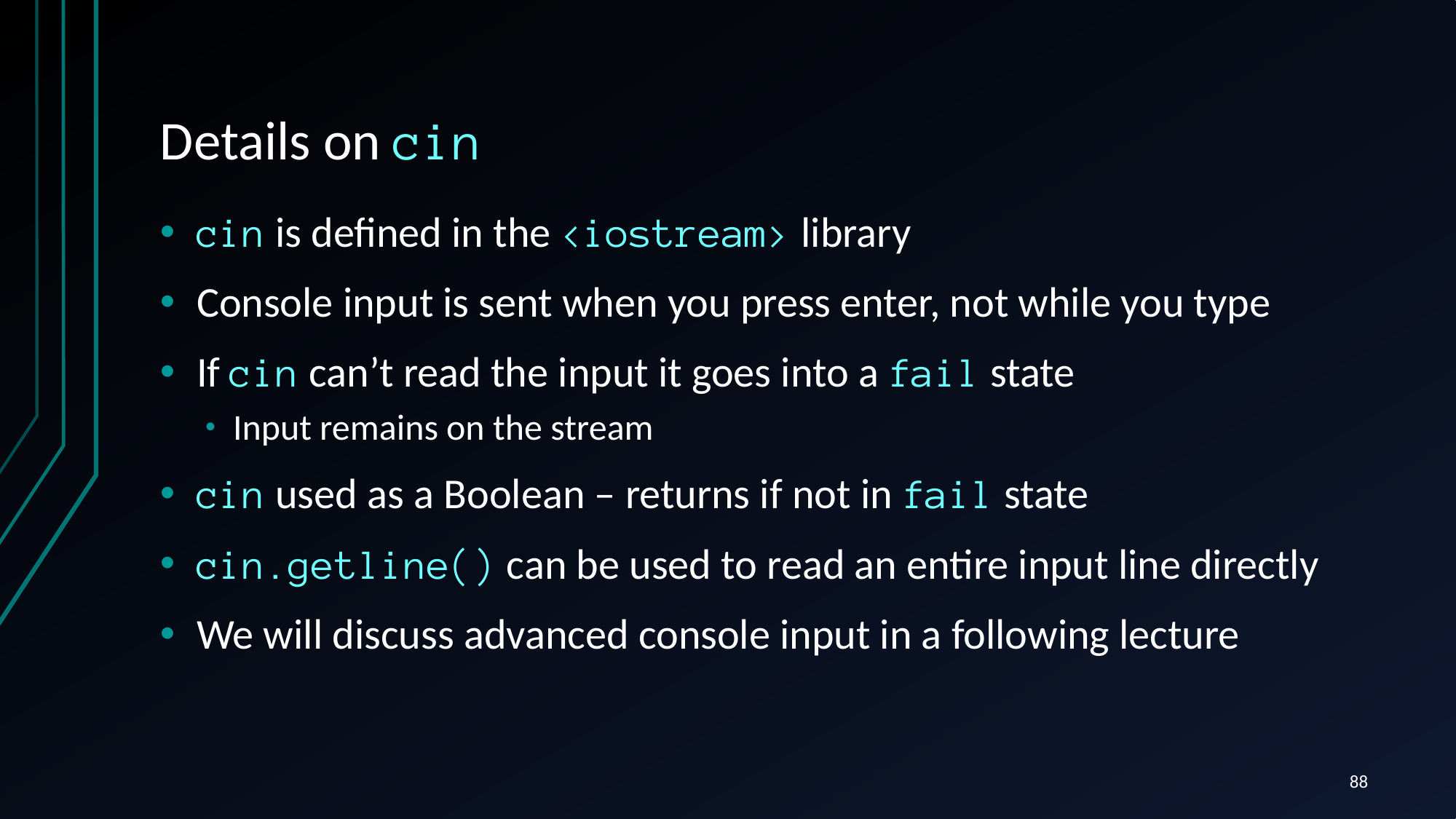

# Details on cin
cin is defined in the <iostream> library
Console input is sent when you press enter, not while you type
If cin can’t read the input it goes into a fail state
Input remains on the stream
cin used as a Boolean – returns if not in fail state
cin.getline() can be used to read an entire input line directly
We will discuss advanced console input in a following lecture
88